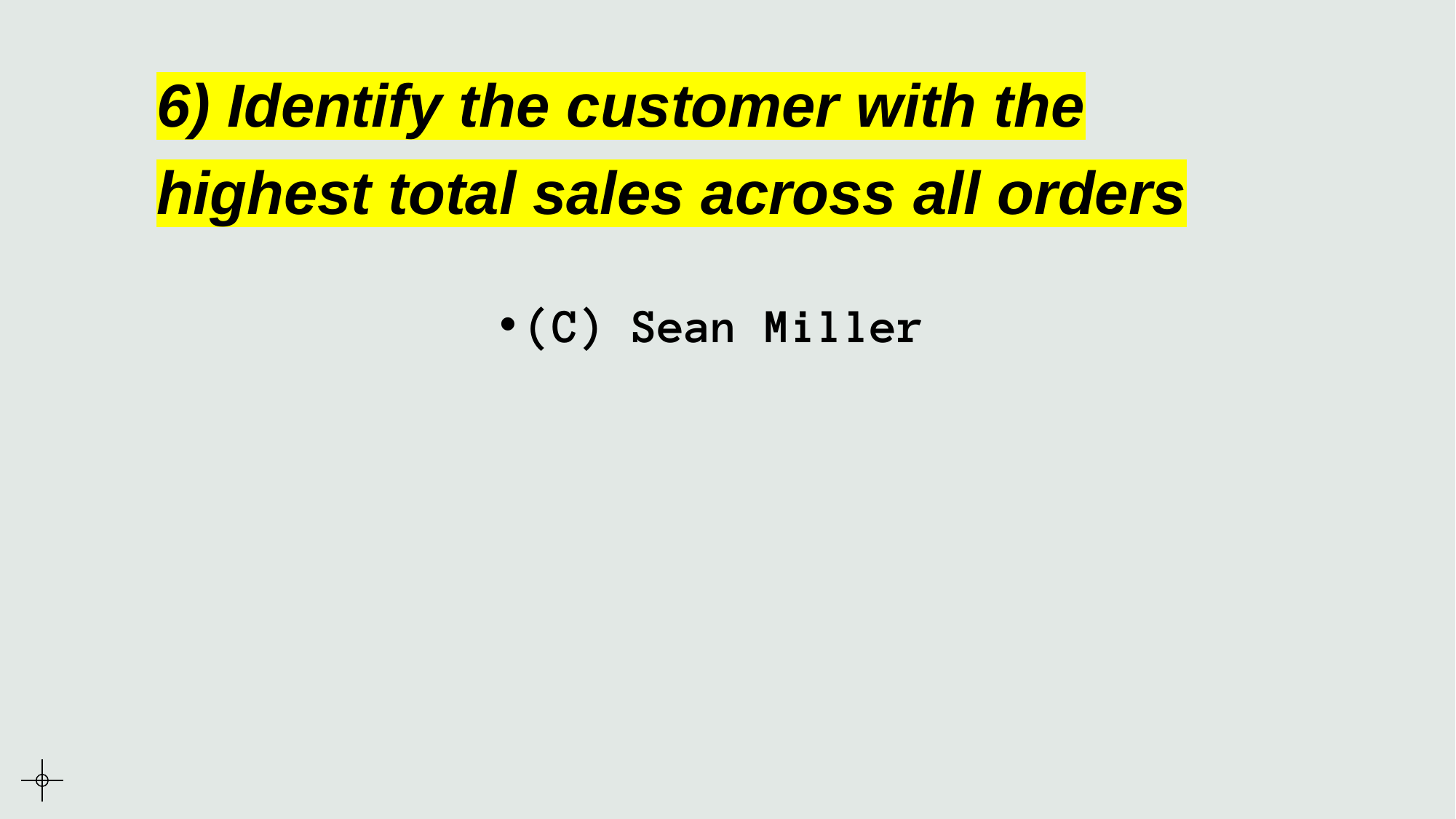

# 6) Identify the customer with the highest total sales across all orders
(C) Sean Miller